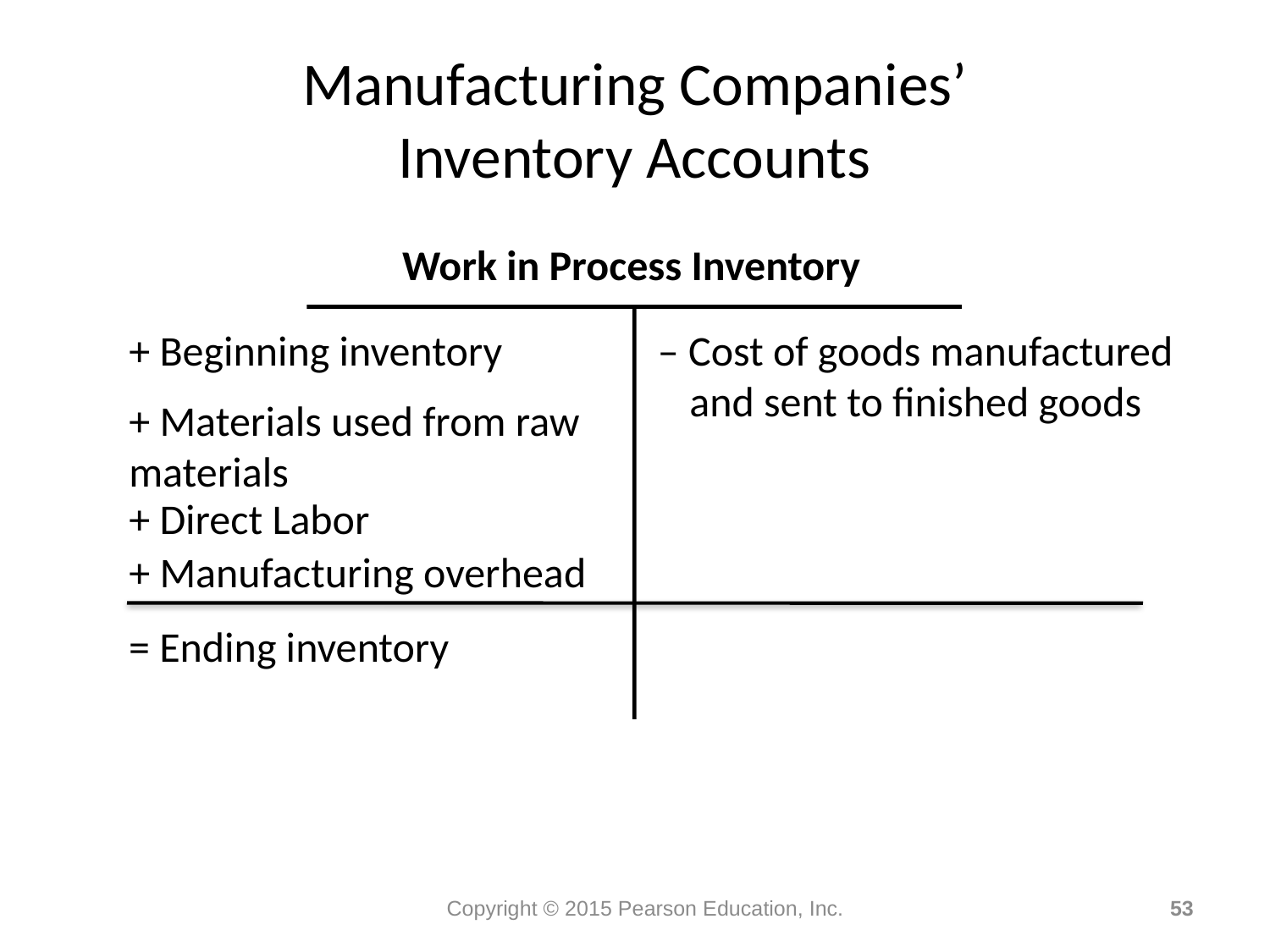

# Manufacturing Companies’ Inventory Accounts
Work in Process Inventory

+ Beginning inventory
– Cost of goods manufactured and sent to finished goods
+ Materials used from raw materials
+ Direct Labor
+ Manufacturing overhead
= Ending inventory
Copyright © 2015 Pearson Education, Inc.
53